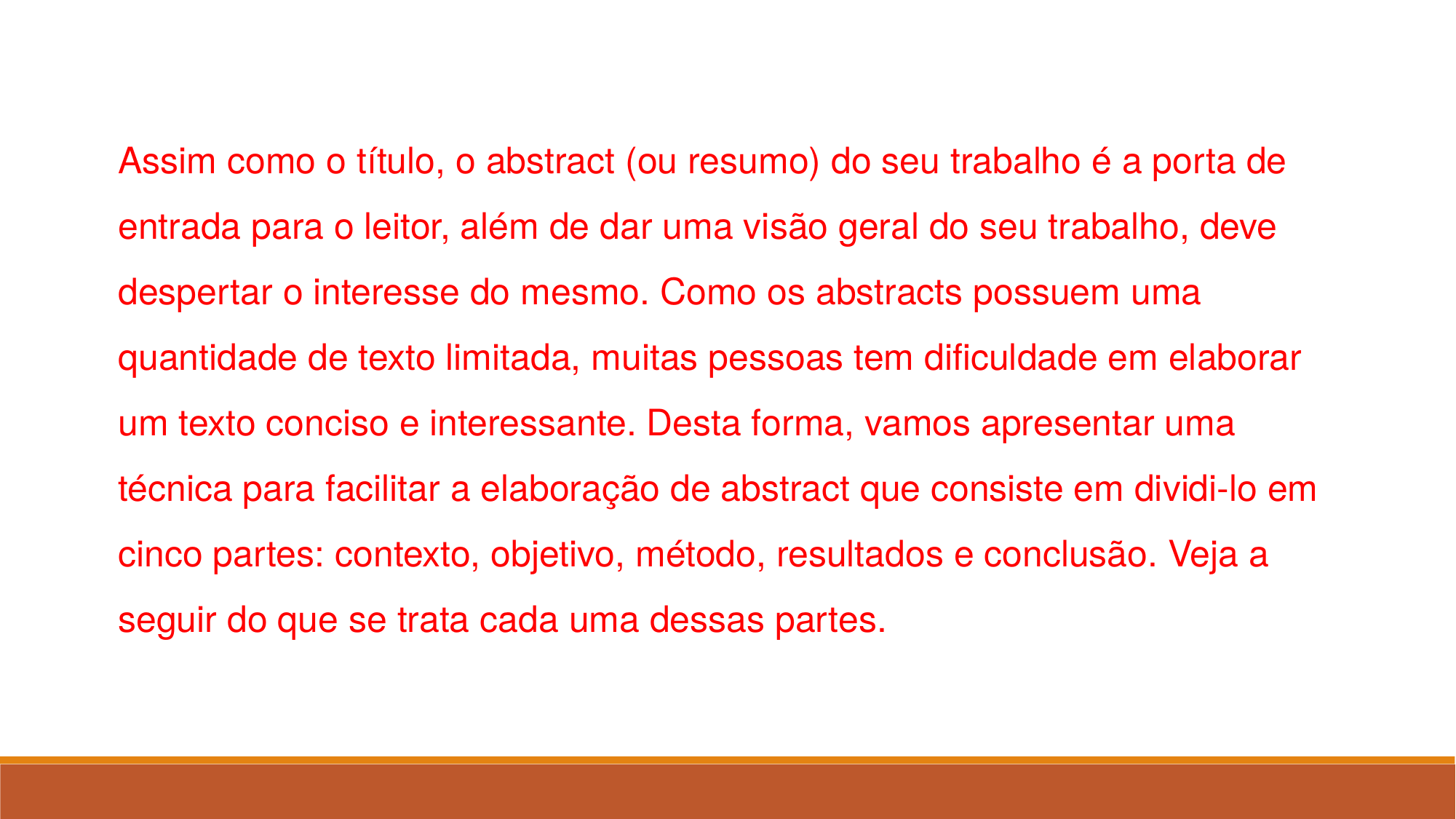

Assim como o título, o abstract (ou resumo) do seu trabalho é a porta de entrada para o leitor, além de dar uma visão geral do seu trabalho, deve despertar o interesse do mesmo. Como os abstracts possuem uma quantidade de texto limitada, muitas pessoas tem dificuldade em elaborar um texto conciso e interessante. Desta forma, vamos apresentar uma técnica para facilitar a elaboração de abstract que consiste em dividi-lo em cinco partes: contexto, objetivo, método, resultados e conclusão. Veja a seguir do que se trata cada uma dessas partes.